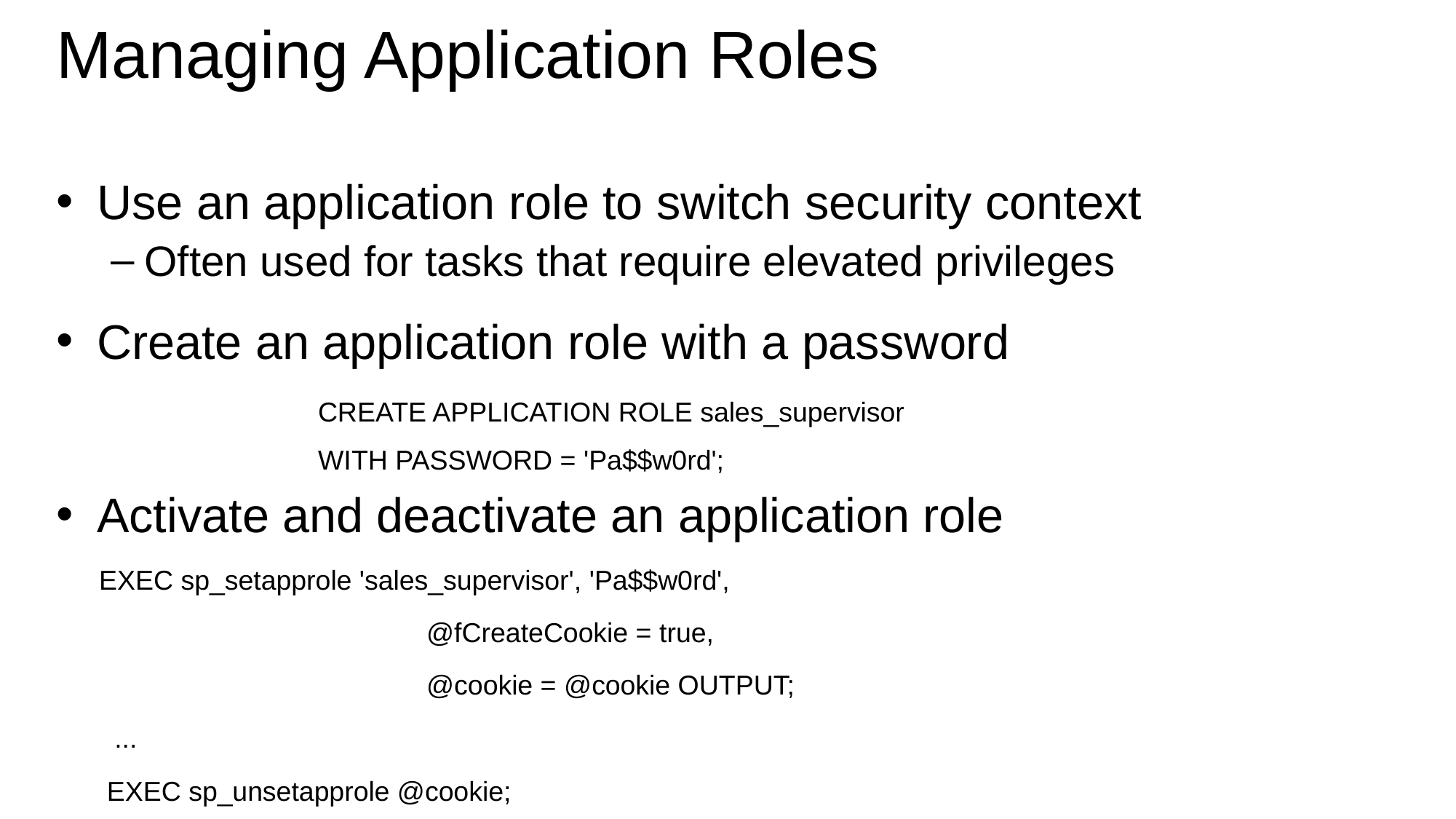

# Managing Application Roles
Use an application role to switch security context
Often used for tasks that require elevated privileges
Create an application role with a password

Activate and deactivate an application role

CREATE APPLICATION ROLE sales_supervisor
WITH PASSWORD = 'Pa$$w0rd';
EXEC sp_setapprole 'sales_supervisor', 'Pa$$w0rd',
			@fCreateCookie = true,
			@cookie = @cookie OUTPUT;
  ...
 EXEC sp_unsetapprole @cookie;